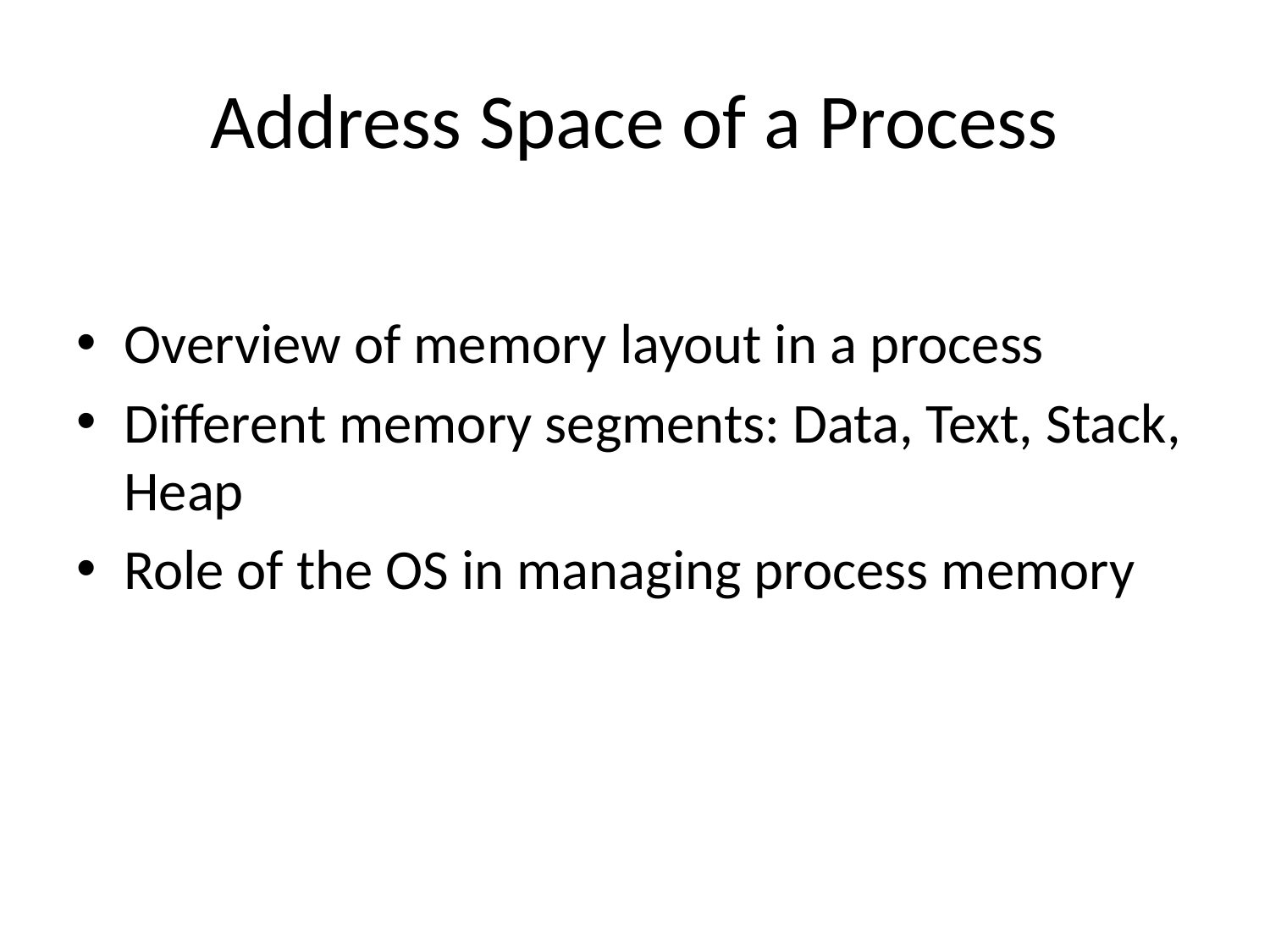

# Address Space of a Process

Overview of memory layout in a process
Different memory segments: Data, Text, Stack, Heap
Role of the OS in managing process memory